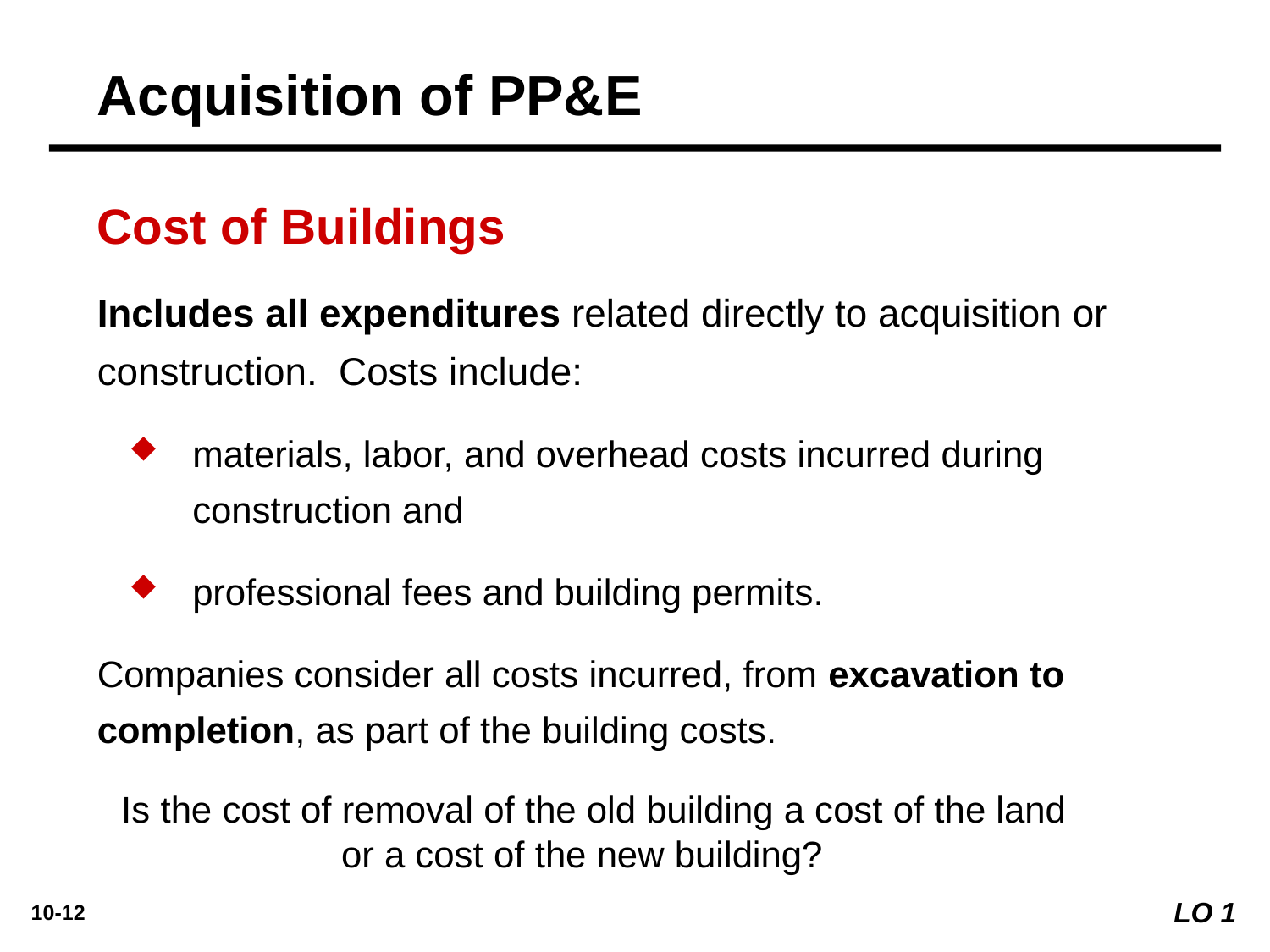

Acquisition of PP&E

Cost of Buildings
Includes all expenditures related directly to acquisition or construction.  Costs include:
materials, labor, and overhead costs incurred during construction and
professional fees and building permits.
Companies consider all costs incurred, from excavation to completion, as part of the building costs.
 Is the cost of removal of the old building a cost of the land or a cost of the new building?
LO 1